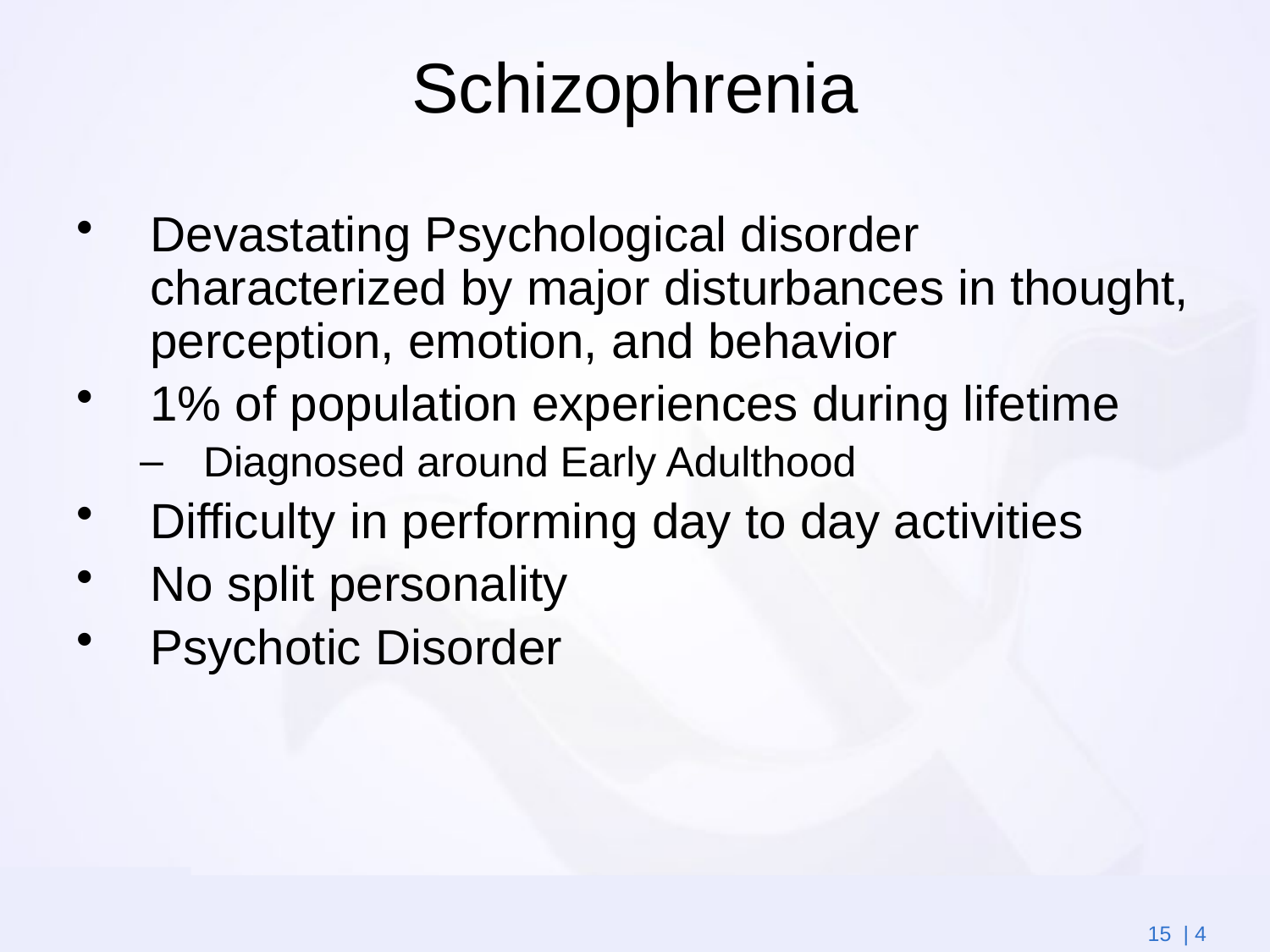

# Schizophrenia
Devastating Psychological disorder characterized by major disturbances in thought, perception, emotion, and behavior
1% of population experiences during lifetime
Diagnosed around Early Adulthood
Difficulty in performing day to day activities
No split personality
Psychotic Disorder